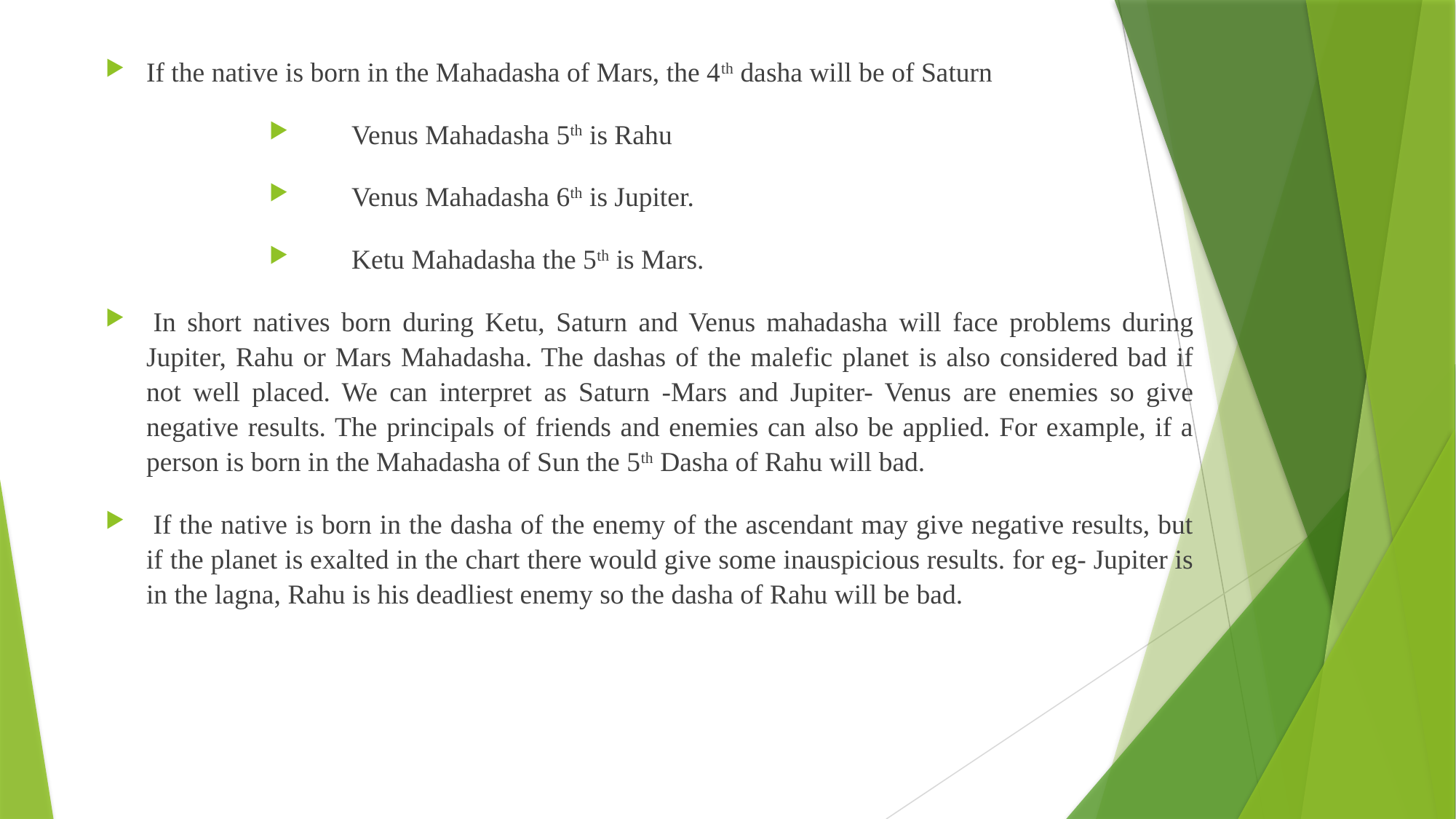

If the native is born in the Mahadasha of Mars, the 4th dasha will be of Saturn
      Venus Mahadasha 5th is Rahu
      Venus Mahadasha 6th is Jupiter.
      Ketu Mahadasha the 5th is Mars.
 In short natives born during Ketu, Saturn and Venus mahadasha will face problems during Jupiter, Rahu or Mars Mahadasha. The dashas of the malefic planet is also considered bad if not well placed. We can interpret as Saturn -Mars and Jupiter- Venus are enemies so give negative results. The principals of friends and enemies can also be applied. For example, if a person is born in the Mahadasha of Sun the 5th Dasha of Rahu will bad.
 If the native is born in the dasha of the enemy of the ascendant may give negative results, but if the planet is exalted in the chart there would give some inauspicious results. for eg- Jupiter is in the lagna, Rahu is his deadliest enemy so the dasha of Rahu will be bad.